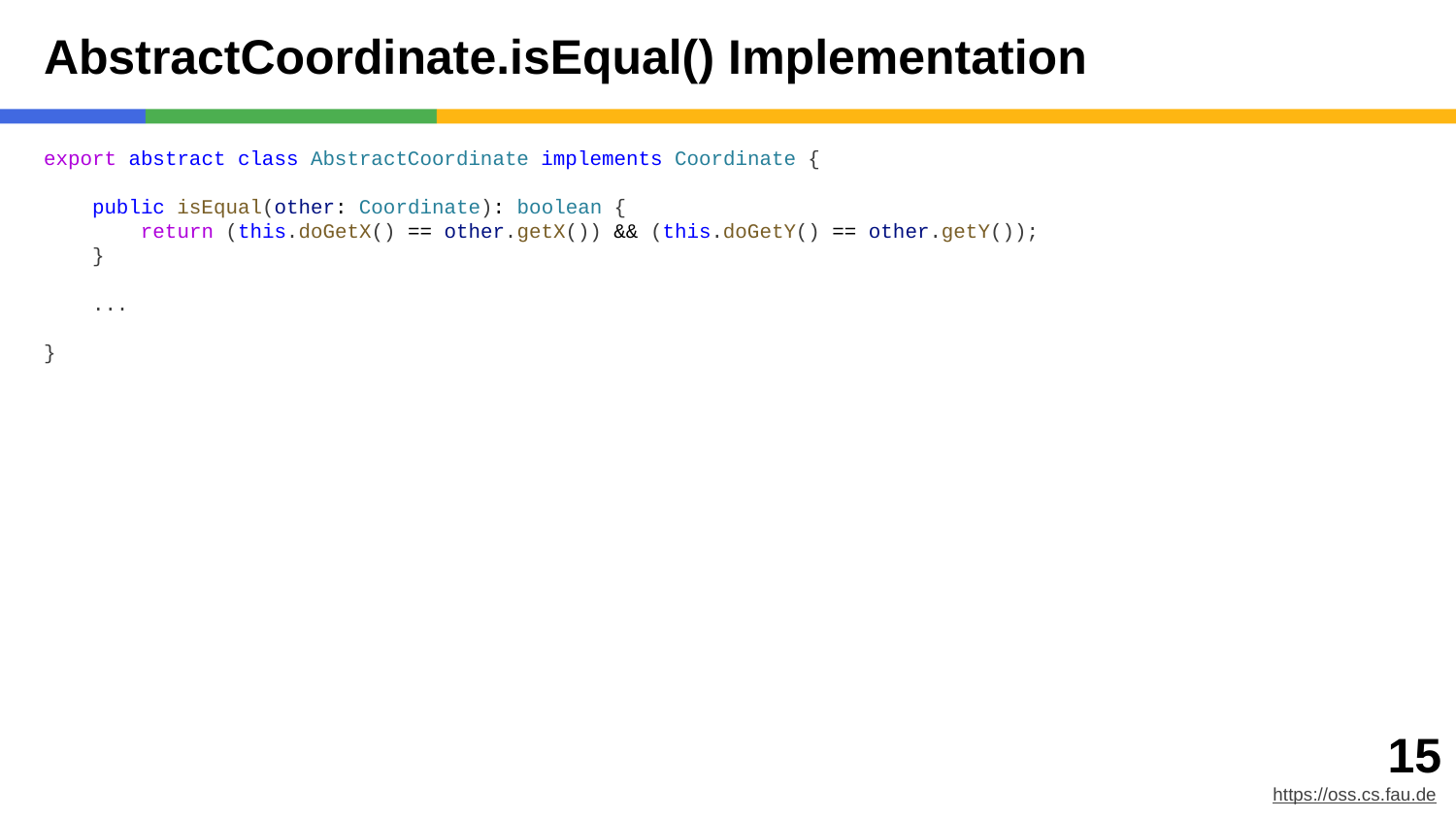

# AbstractCoordinate.isEqual() Implementation
export abstract class AbstractCoordinate implements Coordinate {

    public isEqual(other: Coordinate): boolean {
        return (this.doGetX() == other.getX()) && (this.doGetY() == other.getY());
    }

    ...

}

15
https://oss.cs.fau.de